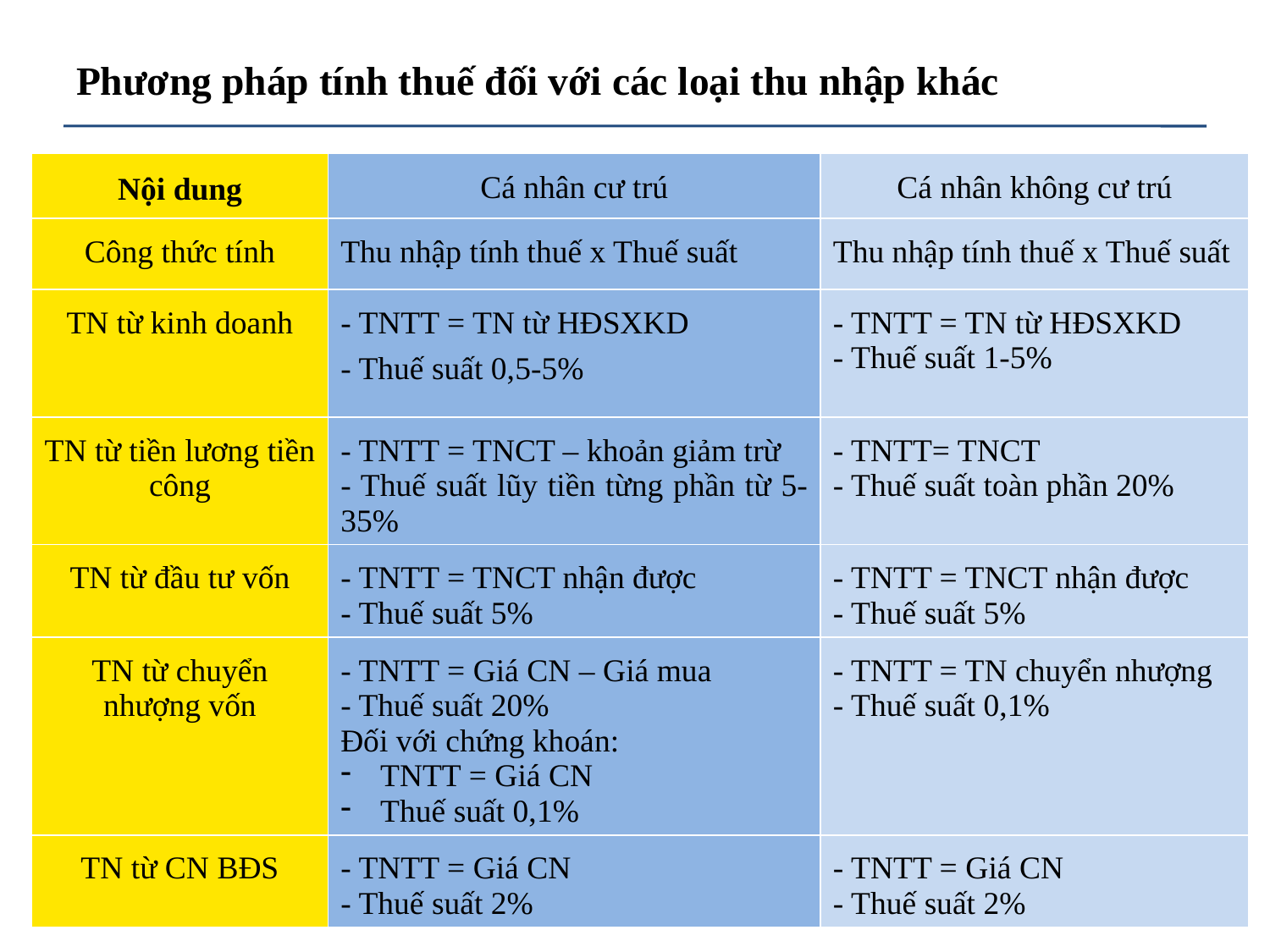

# Phương pháp tính thuế đối với các loại thu nhập khác
| Nội dung | Cá nhân cư trú | Cá nhân không cư trú |
| --- | --- | --- |
| Công thức tính | Thu nhập tính thuế x Thuế suất | Thu nhập tính thuế x Thuế suất |
| TN từ kinh doanh | - TNTT = TN từ HĐSXKD - Thuế suất 0,5-5% | - TNTT = TN từ HĐSXKD - Thuế suất 1-5% |
| TN từ tiền lương tiền công | - TNTT = TNCT – khoản giảm trừ - Thuế suất lũy tiền từng phần từ 5-35% | - TNTT= TNCT - Thuế suất toàn phần 20% |
| TN từ đầu tư vốn | - TNTT = TNCT nhận được - Thuế suất 5% | - TNTT = TNCT nhận được - Thuế suất 5% |
| TN từ chuyển nhượng vốn | - TNTT = Giá CN – Giá mua - Thuế suất 20% Đối với chứng khoán: TNTT = Giá CN Thuế suất 0,1% | - TNTT = TN chuyển nhượng - Thuế suất 0,1% |
| TN từ CN BĐS | - TNTT = Giá CN - Thuế suất 2% | - TNTT = Giá CN - Thuế suất 2% |